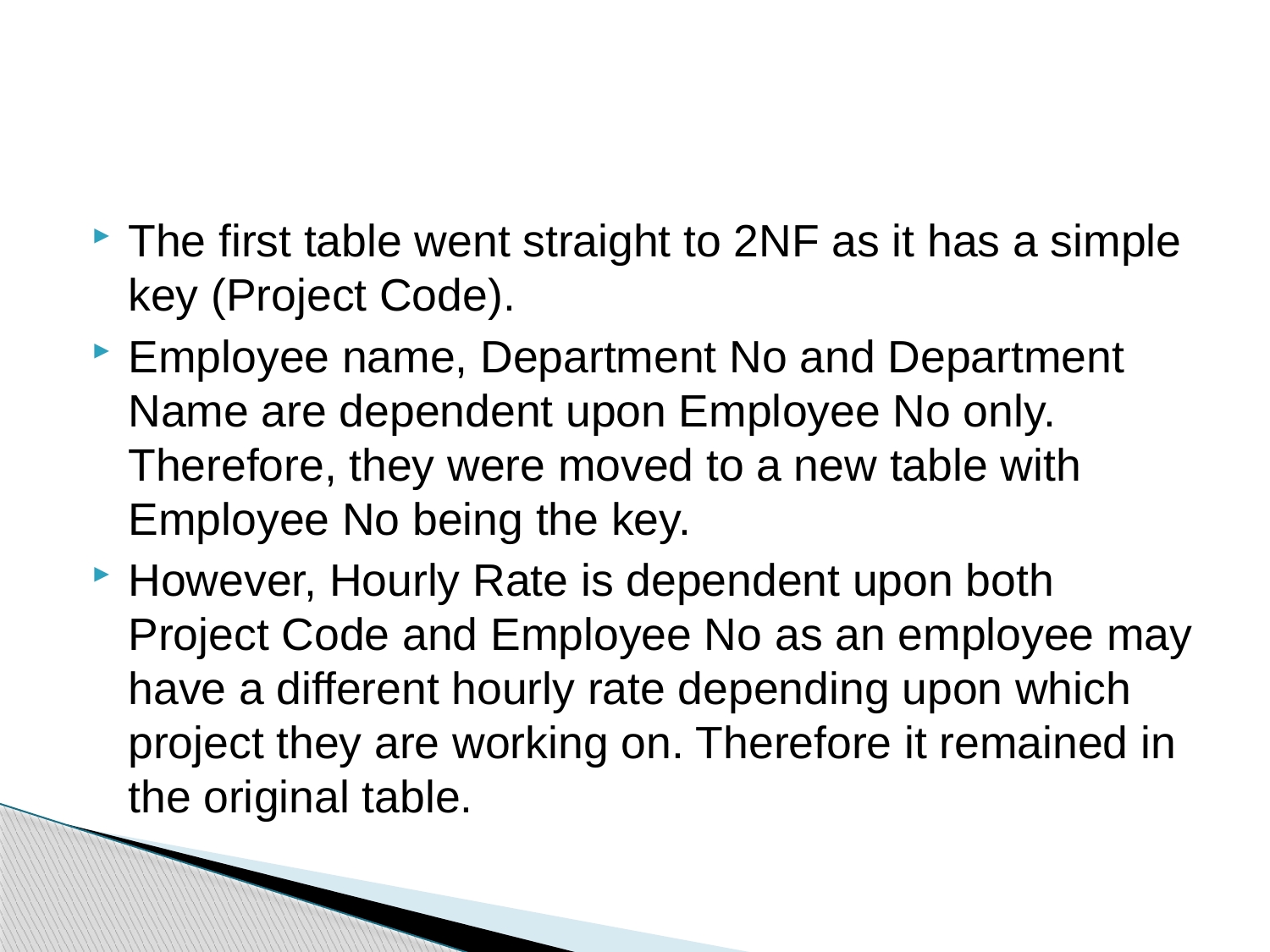

#
The first table went straight to 2NF as it has a simple key (Project Code).
Employee name, Department No and Department Name are dependent upon Employee No only. Therefore, they were moved to a new table with Employee No being the key.
However, Hourly Rate is dependent upon both Project Code and Employee No as an employee may have a different hourly rate depending upon which project they are working on. Therefore it remained in the original table.